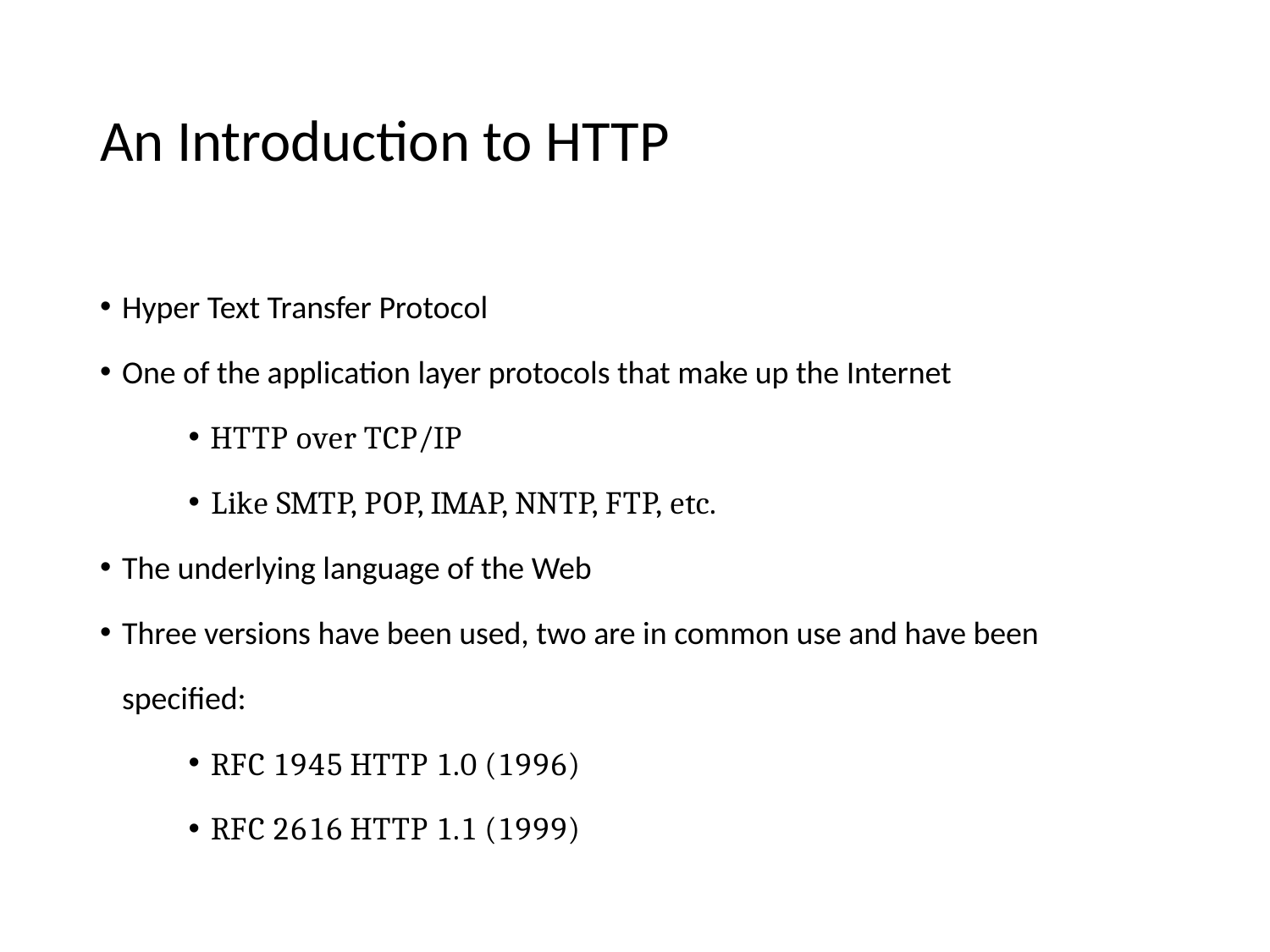

# An Introduction to HTTP
Hyper Text Transfer Protocol
One of the application layer protocols that make up the Internet
HTTP over TCP/IP
Like SMTP, POP, IMAP, NNTP, FTP, etc.
The underlying language of the Web
Three versions have been used, two are in common use and have been specified:
RFC 1945 HTTP 1.0 (1996)
RFC 2616 HTTP 1.1 (1999)